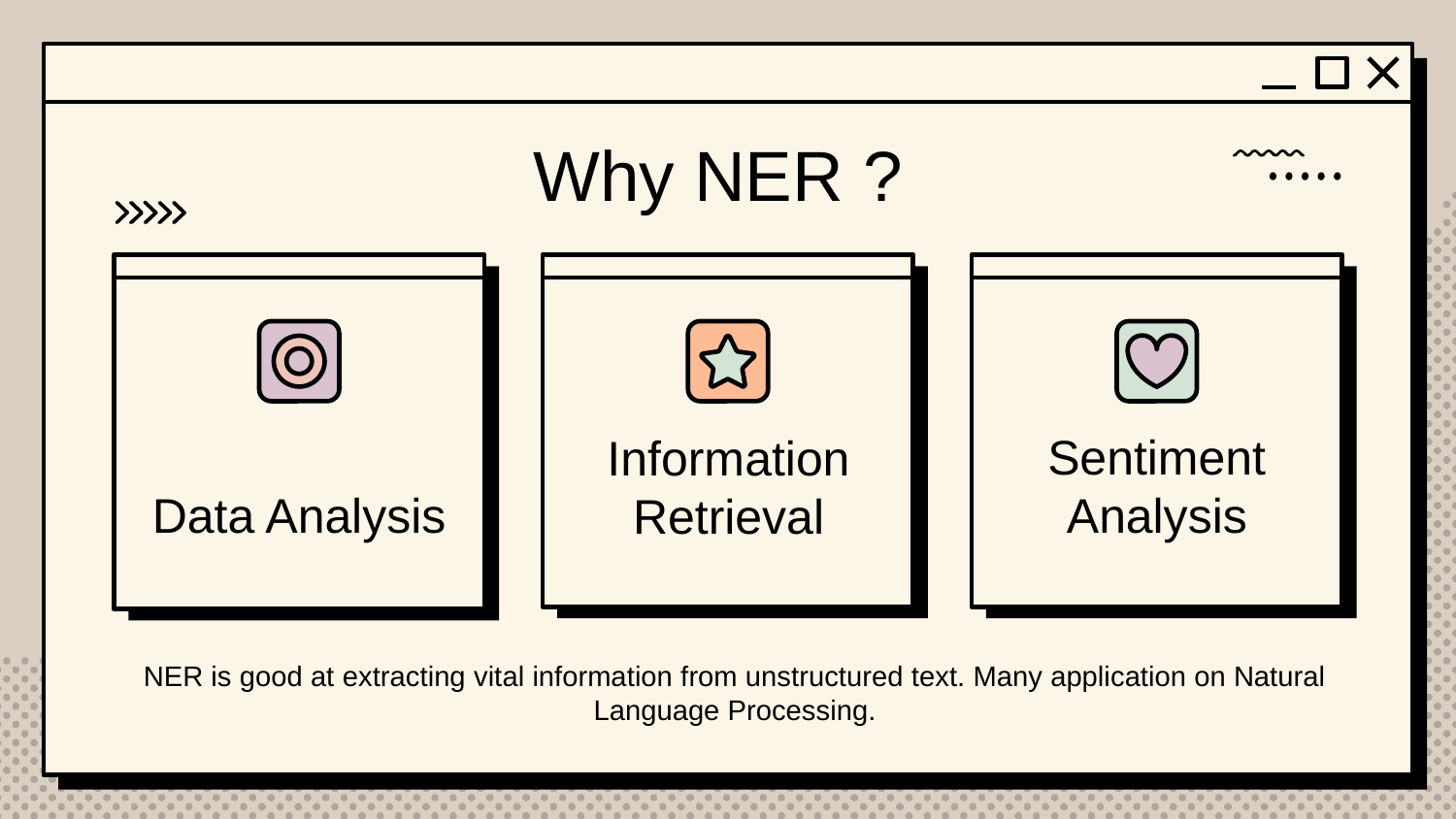

# Why NER ?

Sentiment Analysis
Data Analysis
Information Retrieval
NER is good at extracting vital information from unstructured text. Many application on Natural Language Processing.